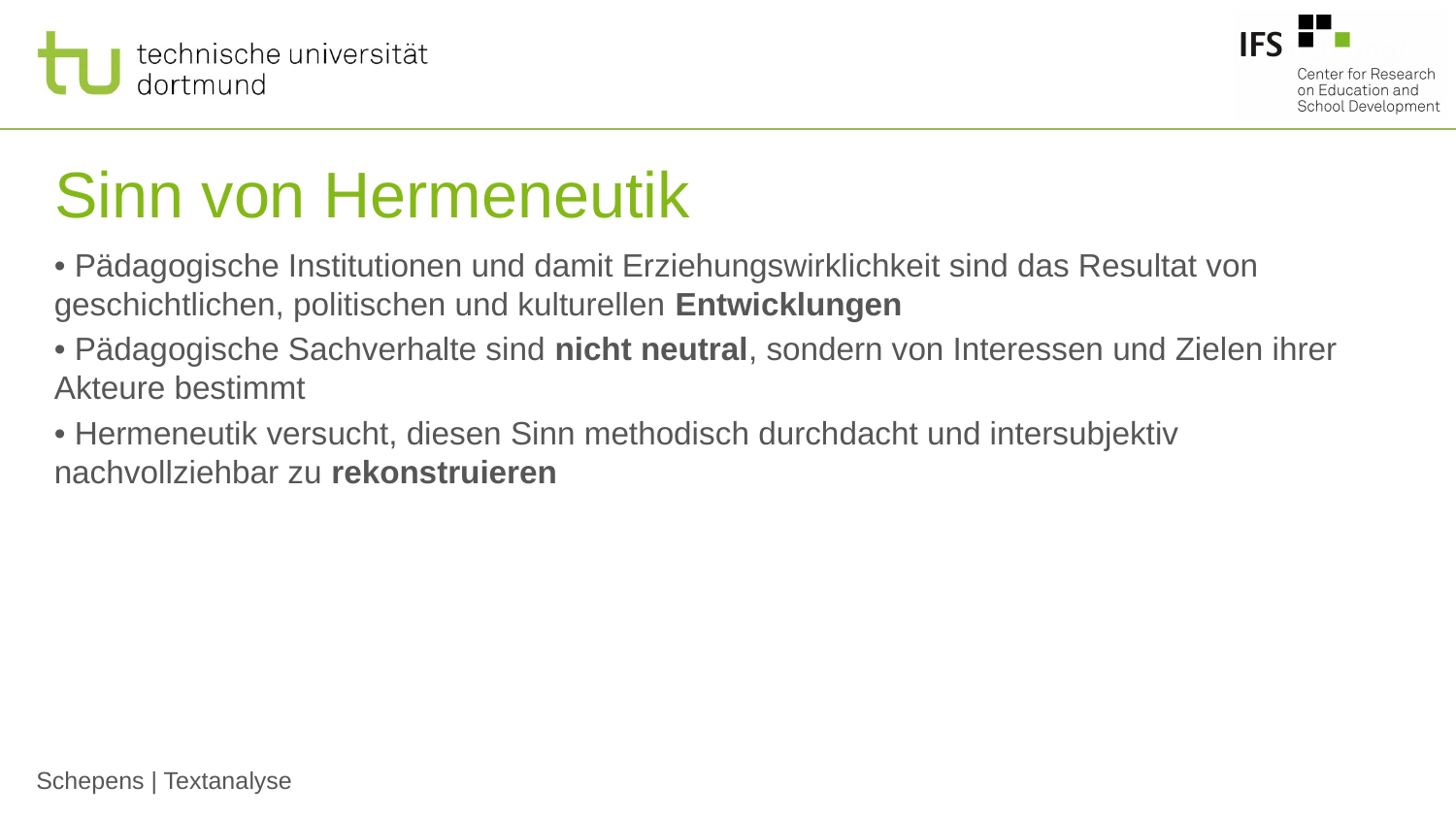

# Sinn von Hermeneutik
• Pädagogische Institutionen und damit Erziehungswirklichkeit sind das Resultat von geschichtlichen, politischen und kulturellen Entwicklungen
• Pädagogische Sachverhalte sind nicht neutral, sondern von Interessen und Zielen ihrer Akteure bestimmt
• Hermeneutik versucht, diesen Sinn methodisch durchdacht und intersubjektiv nachvollziehbar zu rekonstruieren